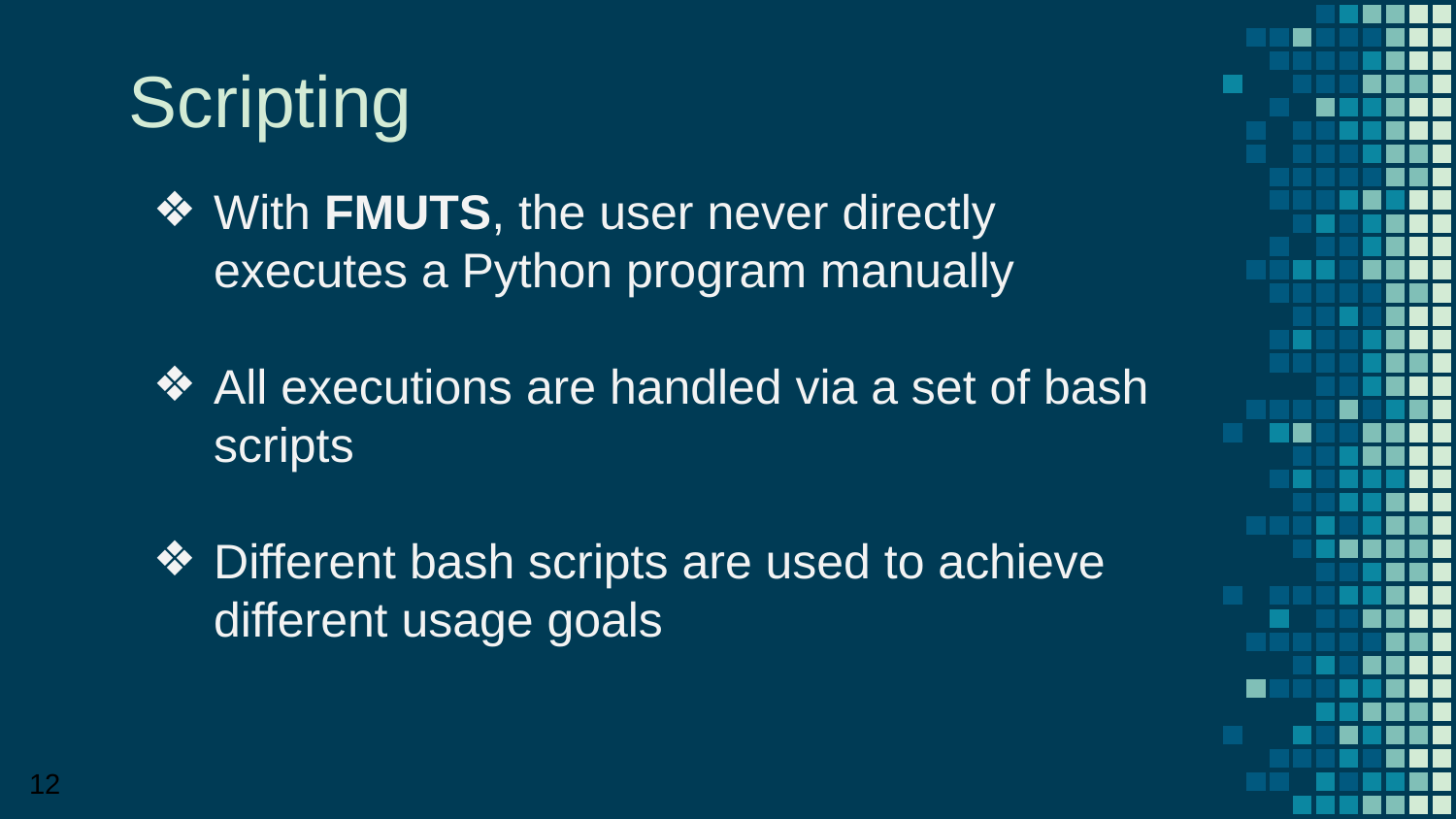

Scripting
With FMUTS, the user never directly executes a Python program manually

All executions are handled via a set of bash scripts

Different bash scripts are used to achieve different usage goals

12